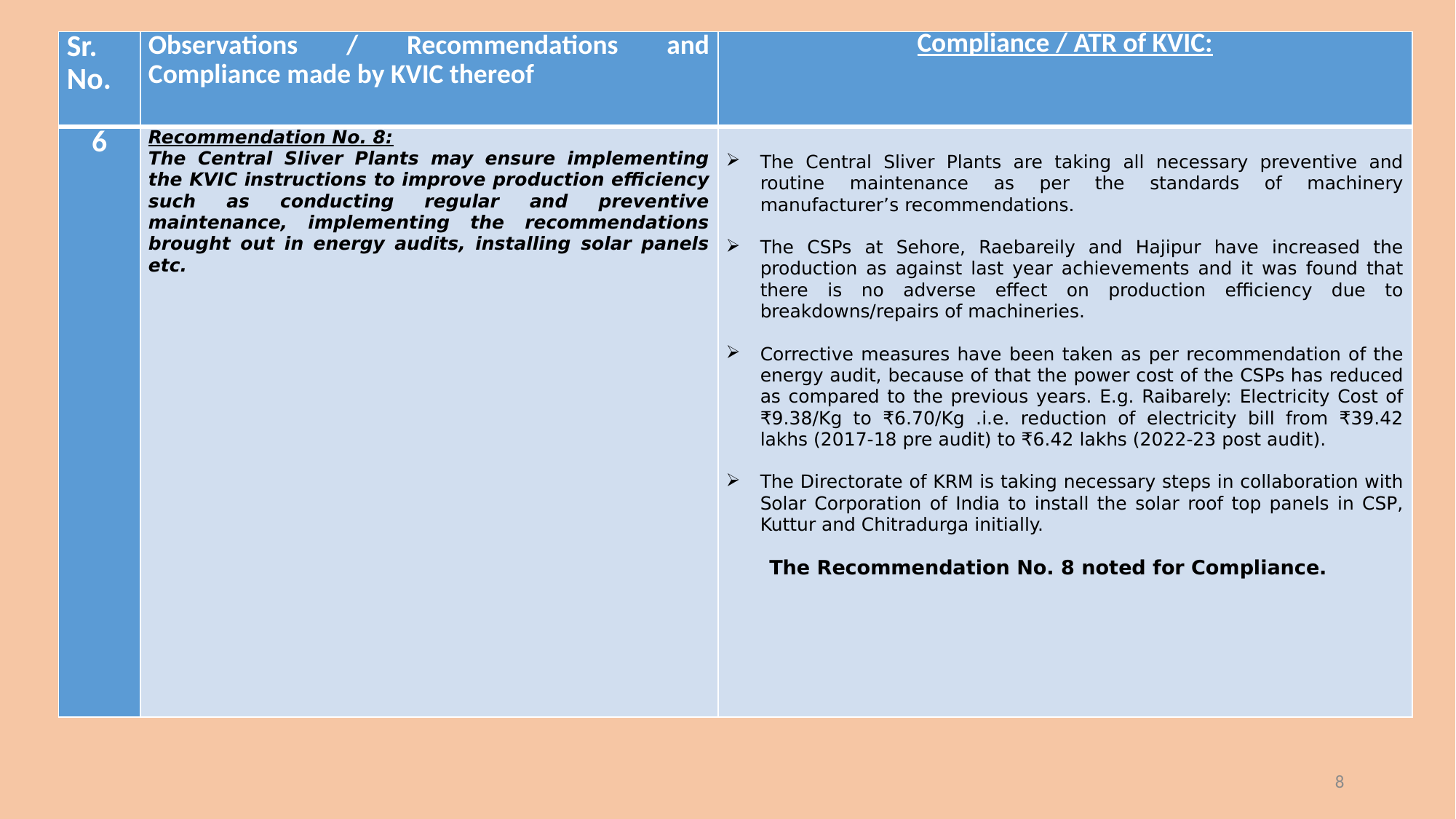

| Sr. No. | Observations / Recommendations and Compliance made by KVIC thereof | Compliance / ATR of KVIC: |
| --- | --- | --- |
| 6 | Recommendation No. 8: The Central Sliver Plants may ensure implementing the KVIC instructions to improve production efficiency such as conducting regular and preventive maintenance, implementing the recommendations brought out in energy audits, installing solar panels etc. | The Central Sliver Plants are taking all necessary preventive and routine maintenance as per the standards of machinery manufacturer’s recommendations. The CSPs at Sehore, Raebareily and Hajipur have increased the production as against last year achievements and it was found that there is no adverse effect on production efficiency due to breakdowns/repairs of machineries. Corrective measures have been taken as per recommendation of the energy audit, because of that the power cost of the CSPs has reduced as compared to the previous years. E.g. Raibarely: Electricity Cost of ₹9.38/Kg to ₹6.70/Kg .i.e. reduction of electricity bill from ₹39.42 lakhs (2017-18 pre audit) to ₹6.42 lakhs (2022-23 post audit). The Directorate of KRM is taking necessary steps in collaboration with Solar Corporation of India to install the solar roof top panels in CSP, Kuttur and Chitradurga initially.   The Recommendation No. 8 noted for Compliance. |
8